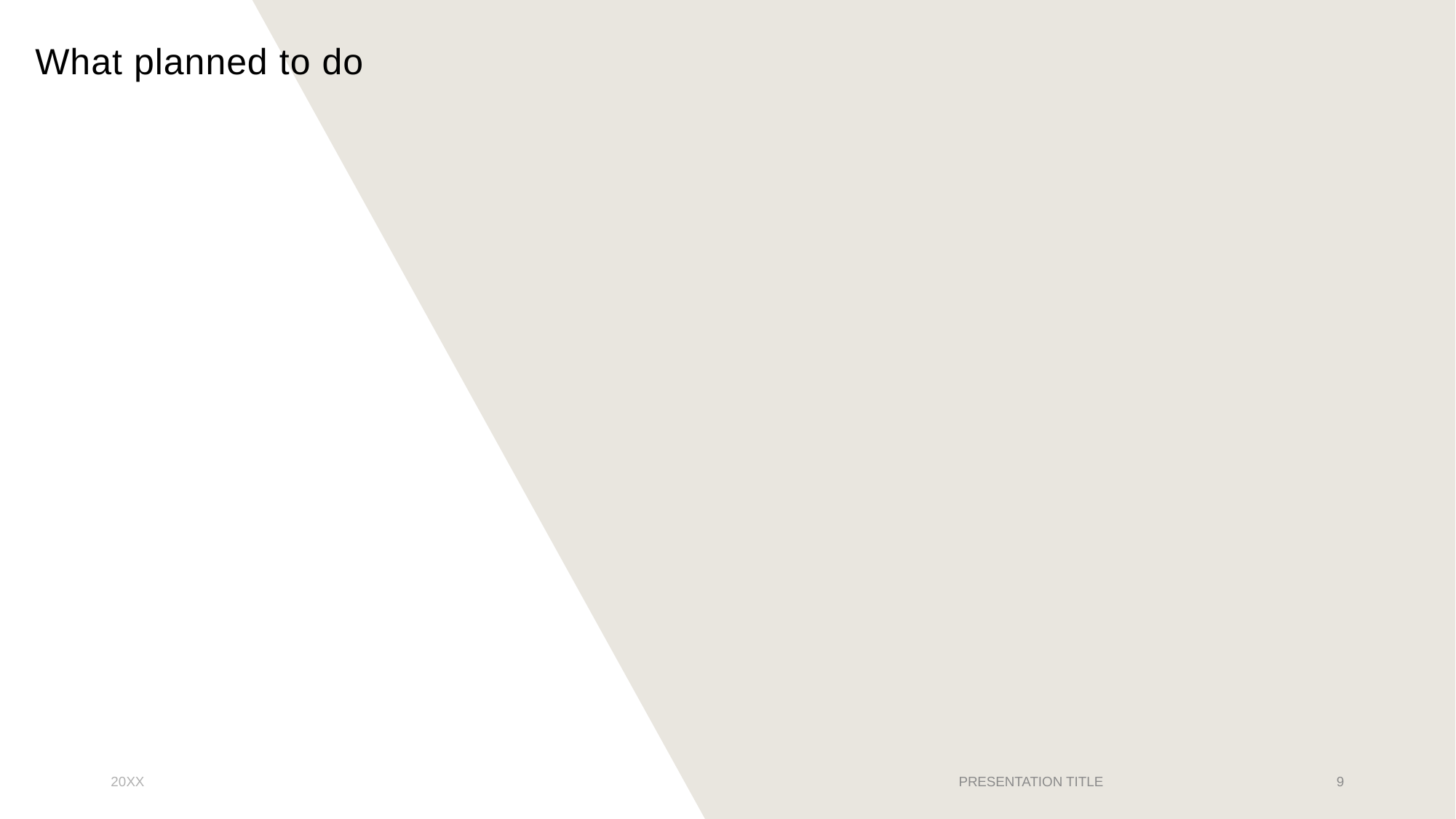

What planned to do
20XX
PRESENTATION TITLE
9